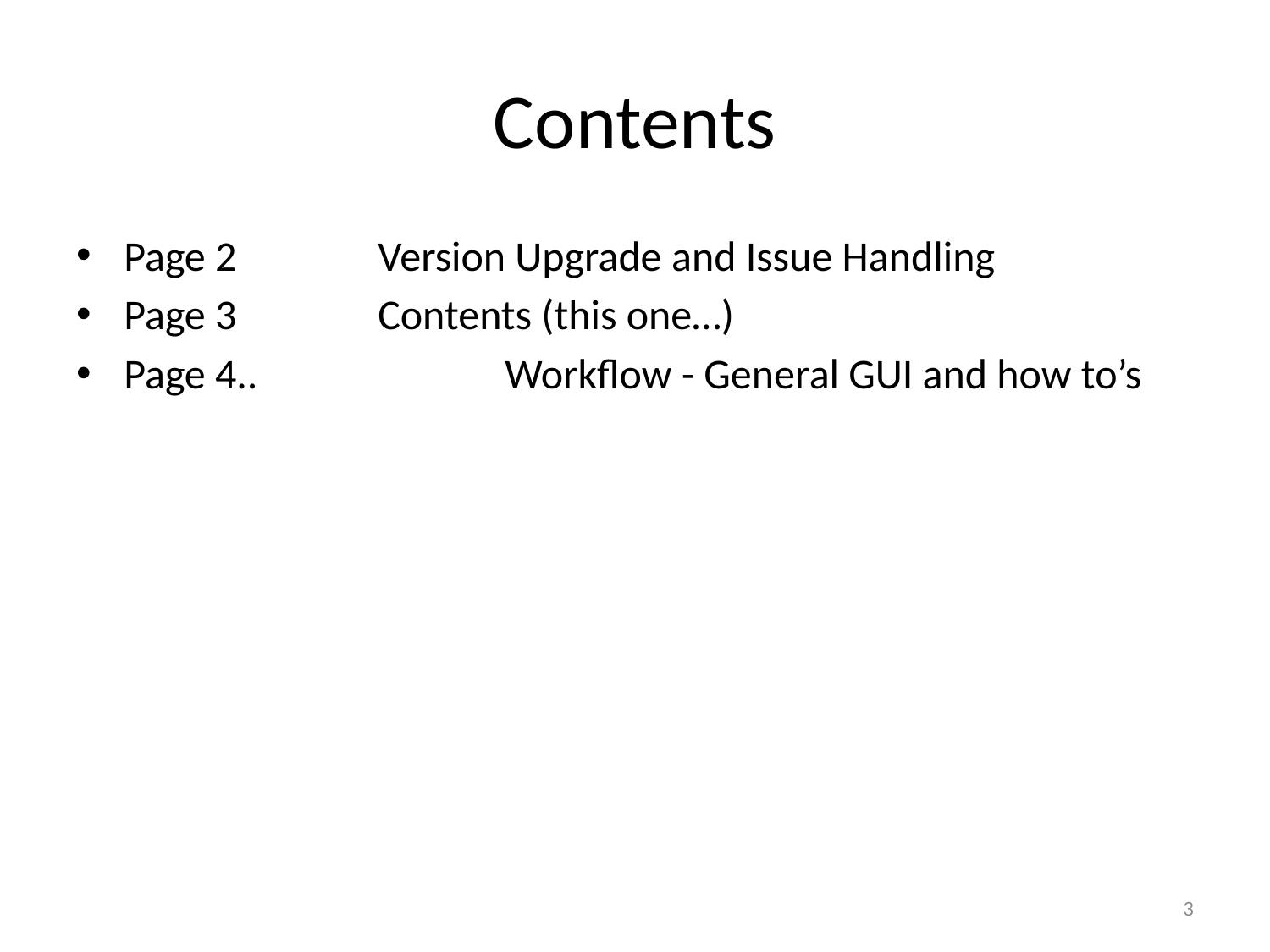

# Contents
Page 2 		Version Upgrade and Issue Handling
Page 3 		Contents (this one…)
Page 4.. 		Workflow - General GUI and how to’s
3